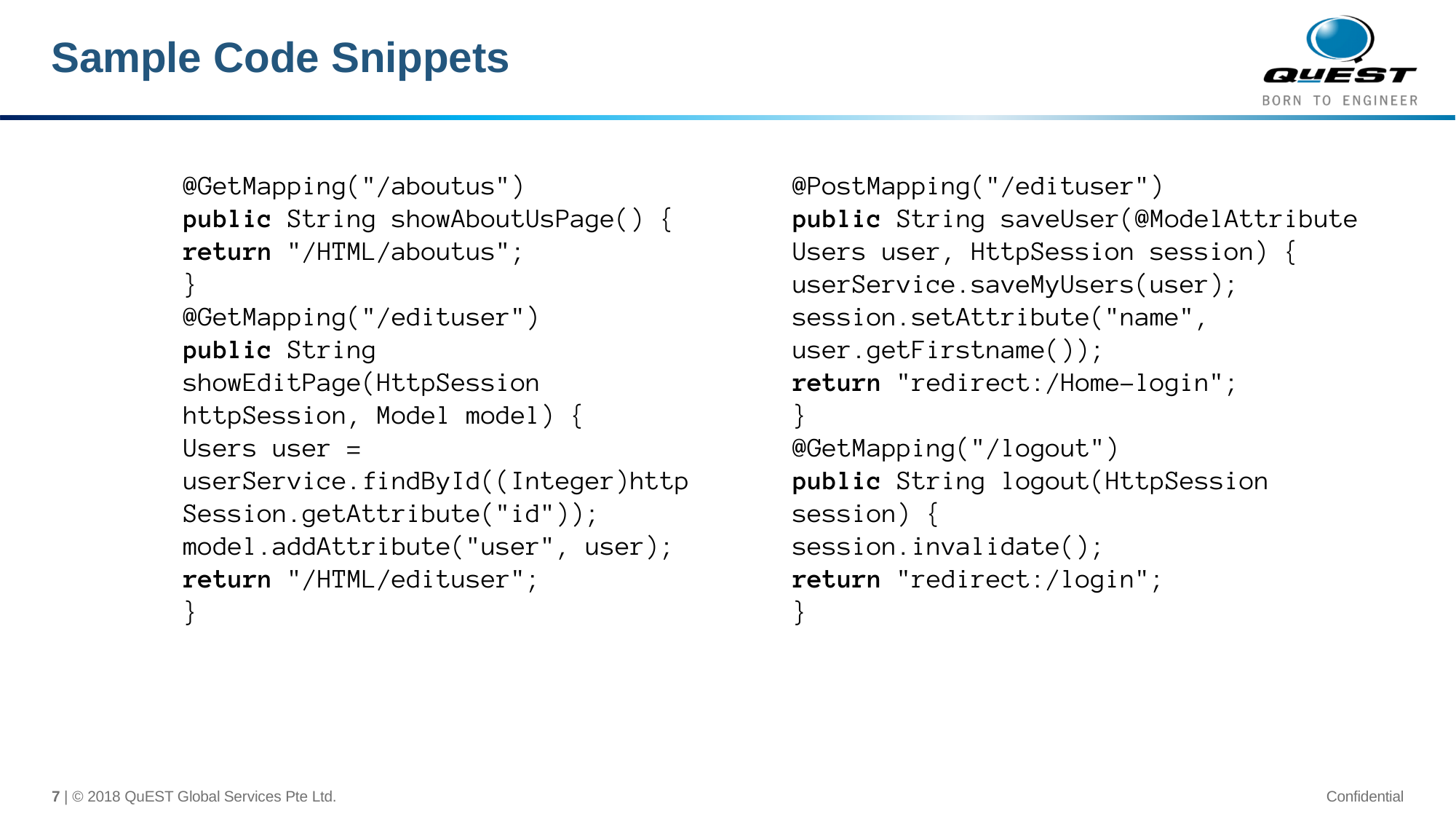

# Sample Code Snippets

@GetMapping("/aboutus")
public String showAboutUsPage() {
return "/HTML/aboutus";
}
@GetMapping("/edituser")
public String showEditPage(HttpSession httpSession, Model model) {
Users user = userService.findById((Integer)httpSession.getAttribute("id"));
model.addAttribute("user", user);
return "/HTML/edituser";
}

@PostMapping("/edituser")
public String saveUser(@ModelAttribute Users user, HttpSession session) {
userService.saveMyUsers(user);
session.setAttribute("name", user.getFirstname());
return "redirect:/Home-login";
}
@GetMapping("/logout")
public String logout(HttpSession session) {
session.invalidate();
return "redirect:/login";
}

7 | © 2018 QuEST Global Services Pte Ltd.
Confidential